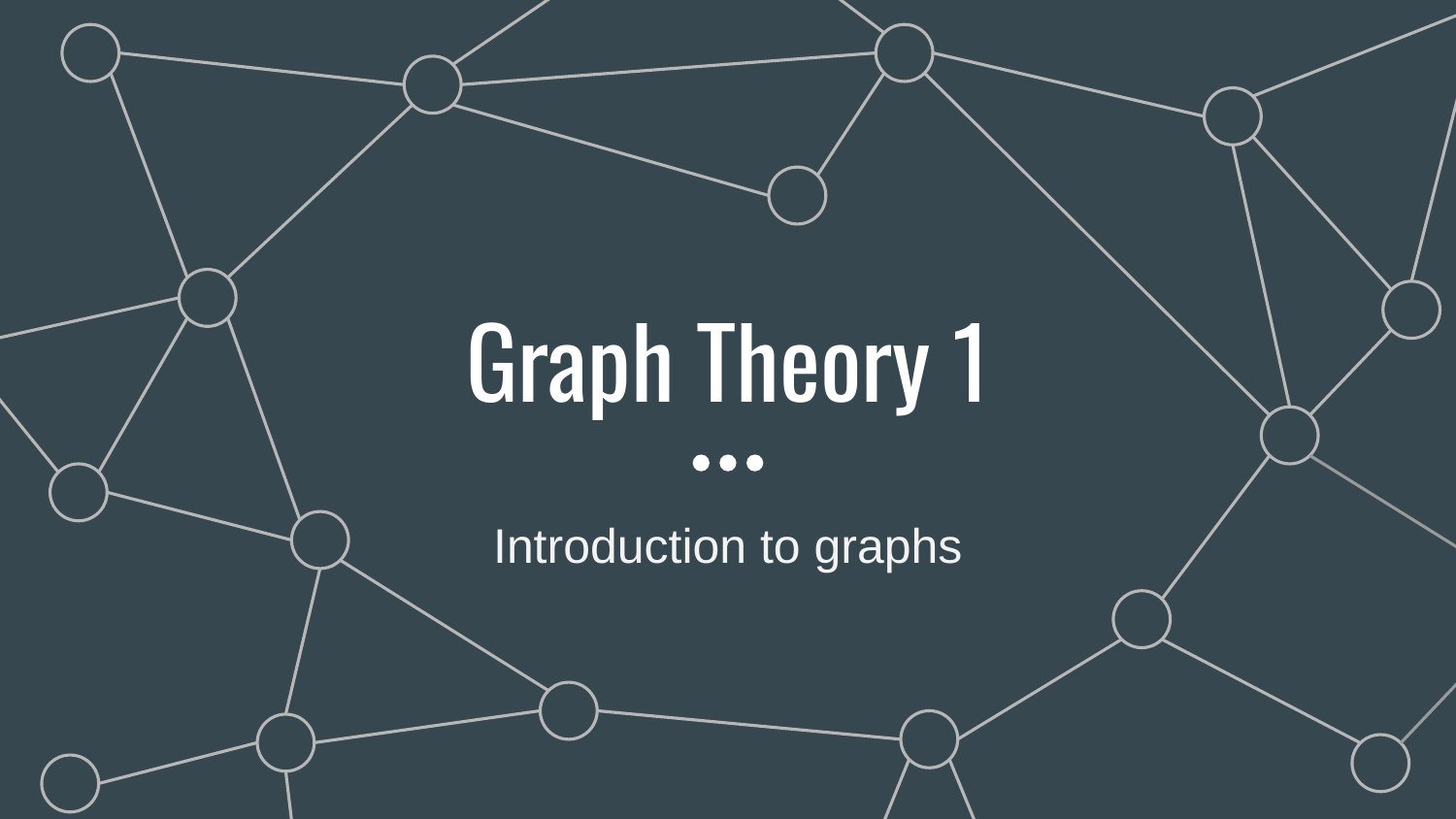

# Graph Theory 1

Introduction to graphs